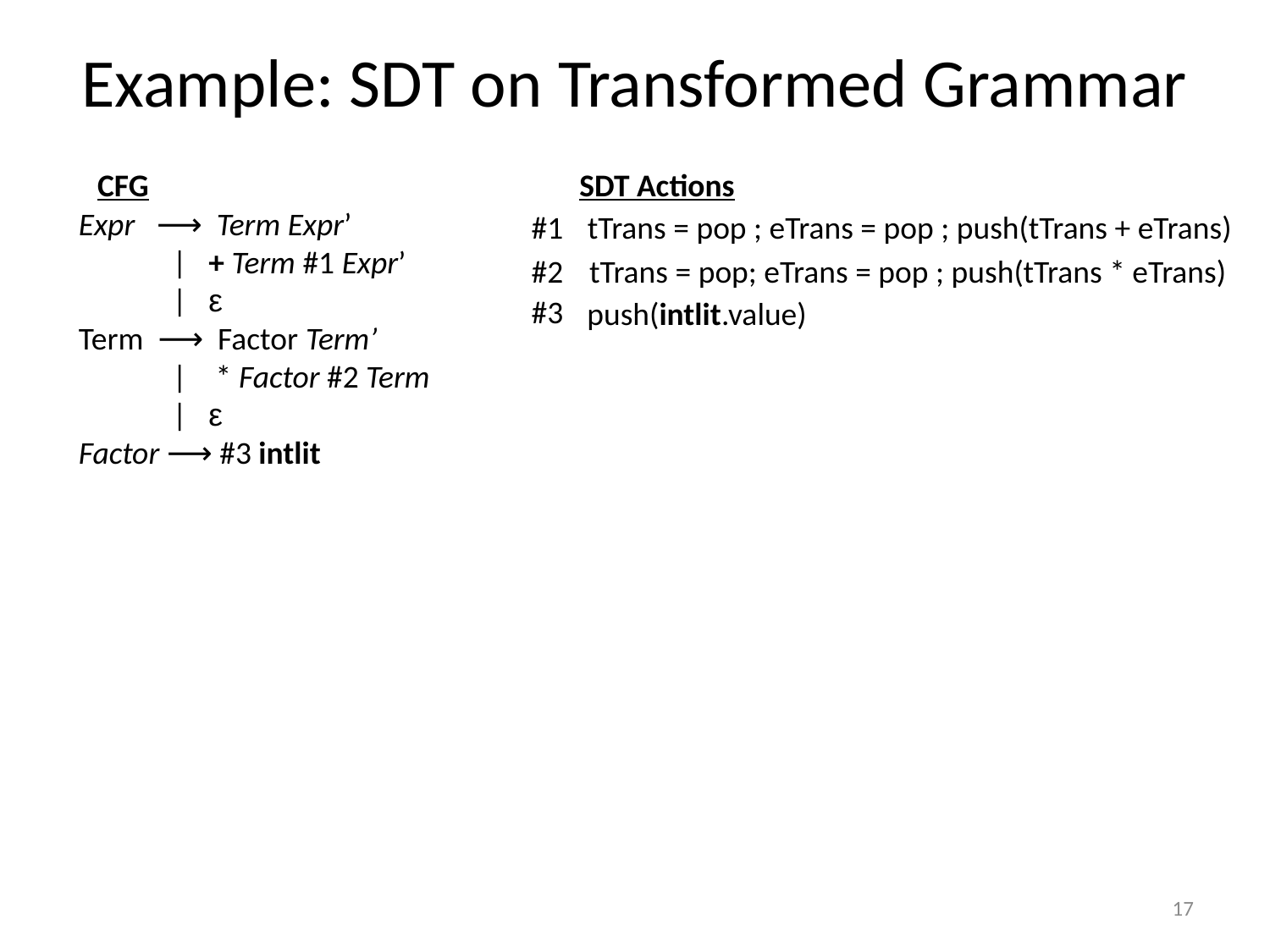

# Example: SDT on Transformed Grammar

CFG
SDT Actions
#1
tTrans = pop ; eTrans = pop ; push(tTrans + eTrans)
#2
 tTrans = pop; eTrans = pop ; push(tTrans * eTrans)
#3
 push(intlit.value)
Expr   ⟶  Term Expr’
             |   + Term #1 Expr’
             |   ε
Term  ⟶  Factor Term’
             |    * Factor #2 Term
             |   ε
Factor ⟶ #3 intlit

17